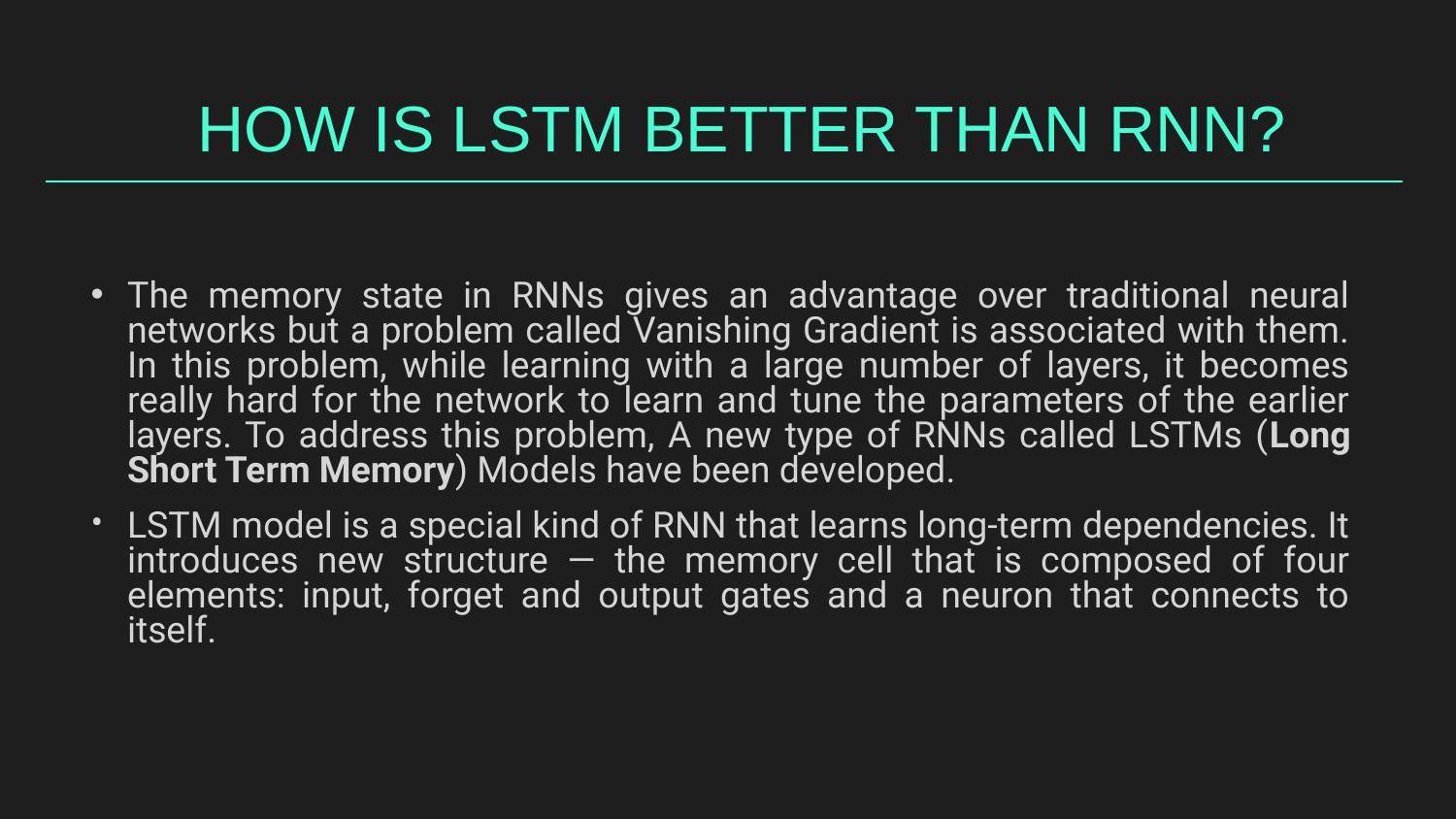

HOW IS LSTM BETTER THAN RNN?

The memory state in RNNs gives an advantage over traditional neural networks but a problem called Vanishing Gradient is associated with them. In this problem, while learning with a large number of layers, it becomes really hard for the network to learn and tune the parameters of the earlier layers. To address this problem, A new type of RNNs called LSTMs (Long Short Term Memory) Models have been developed.
LSTM model is a special kind of RNN that learns long-term dependencies. It introduces new structure — the memory cell that is composed of four elements: input, forget and output gates and a neuron that connects to itself.